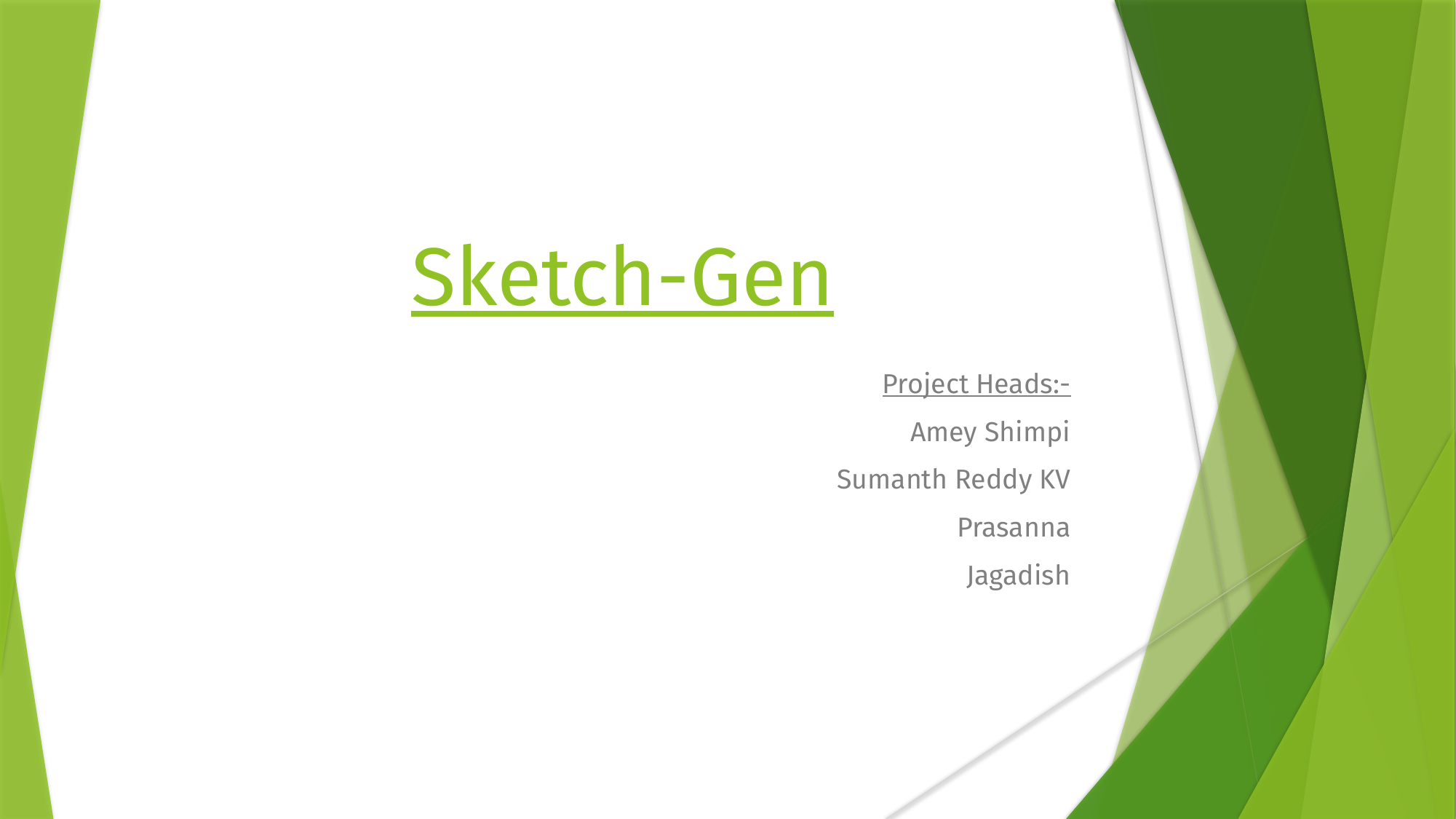

Sketch-Gen
Project Heads:-
Amey Shimpi
Sumanth Reddy KV
Prasanna
Jagadish